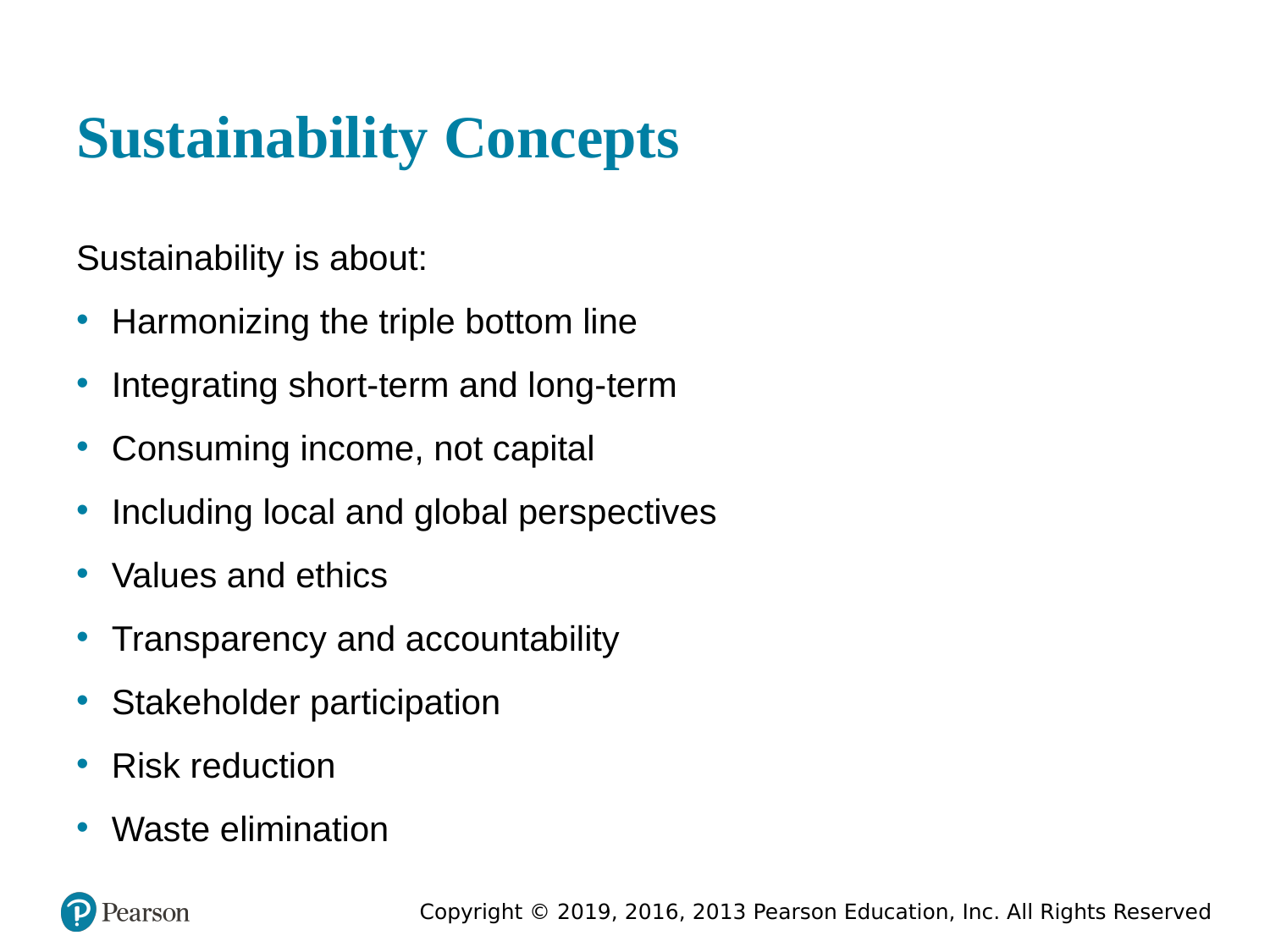

# Sustainability Concepts
Sustainability is about:
Harmonizing the triple bottom line
Integrating short-term and long-term
Consuming income, not capital
Including local and global perspectives
Values and ethics
Transparency and accountability
Stakeholder participation
Risk reduction
Waste elimination